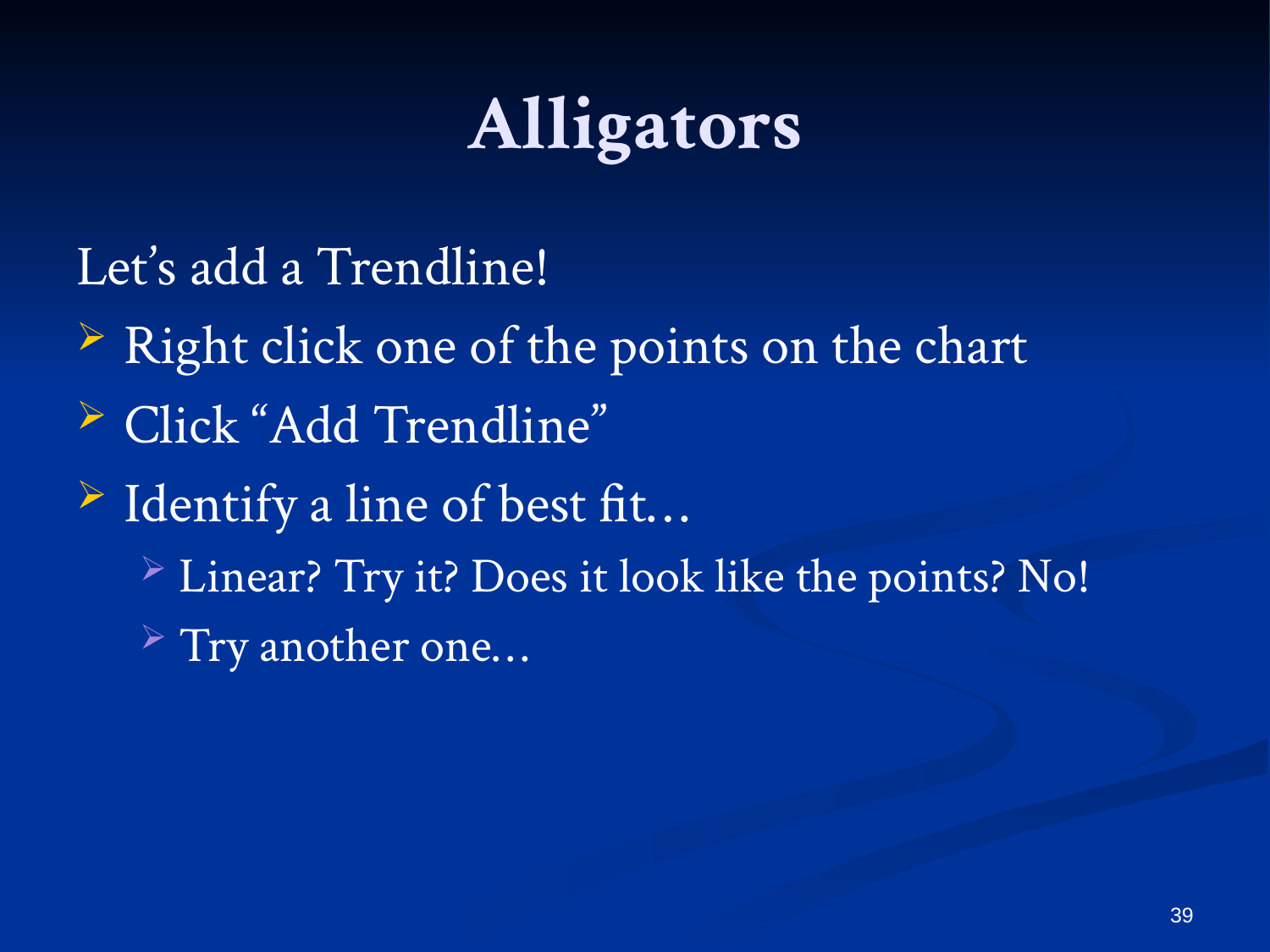

# Alligators
Let’s add a Trendline!
Right click one of the points on the chart
Click “Add Trendline”
Identify a line of best fit…
Linear? Try it? Does it look like the points? No!
Try another one…
39